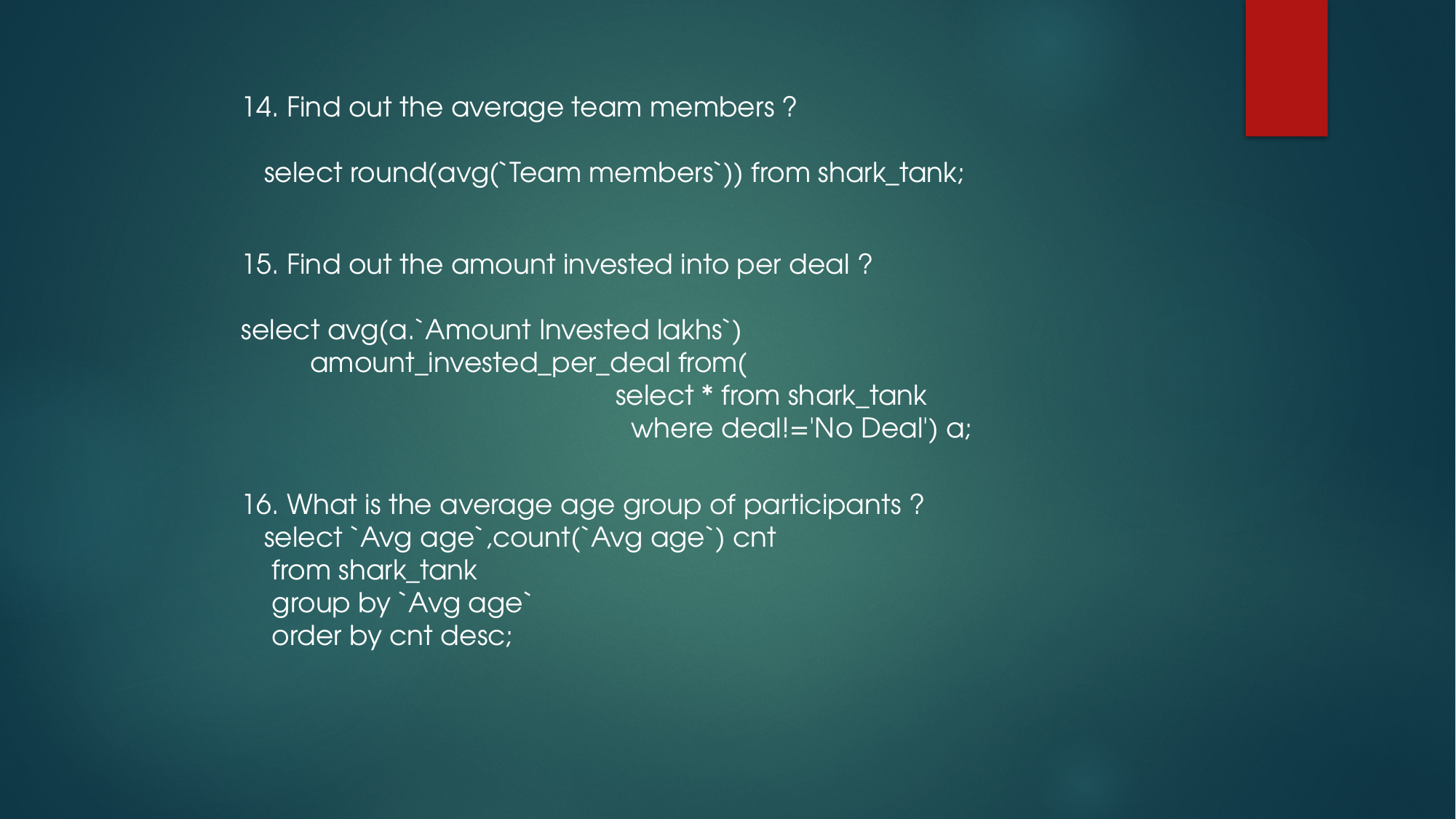

14. Find out the average team members ?

   select round(avg(`Team members`)) from shark_tank;
15. Find out the amount invested into per deal ?

select avg(a.`Amount Invested lakhs`)
         amount_invested_per_deal from(
                                                 select * from shark_tank
                                                   where deal!='No Deal') a;
16. What is the average age group of participants ?
   select `Avg age`,count(`Avg age`) cnt
    from shark_tank
    group by `Avg age`
    order by cnt desc;